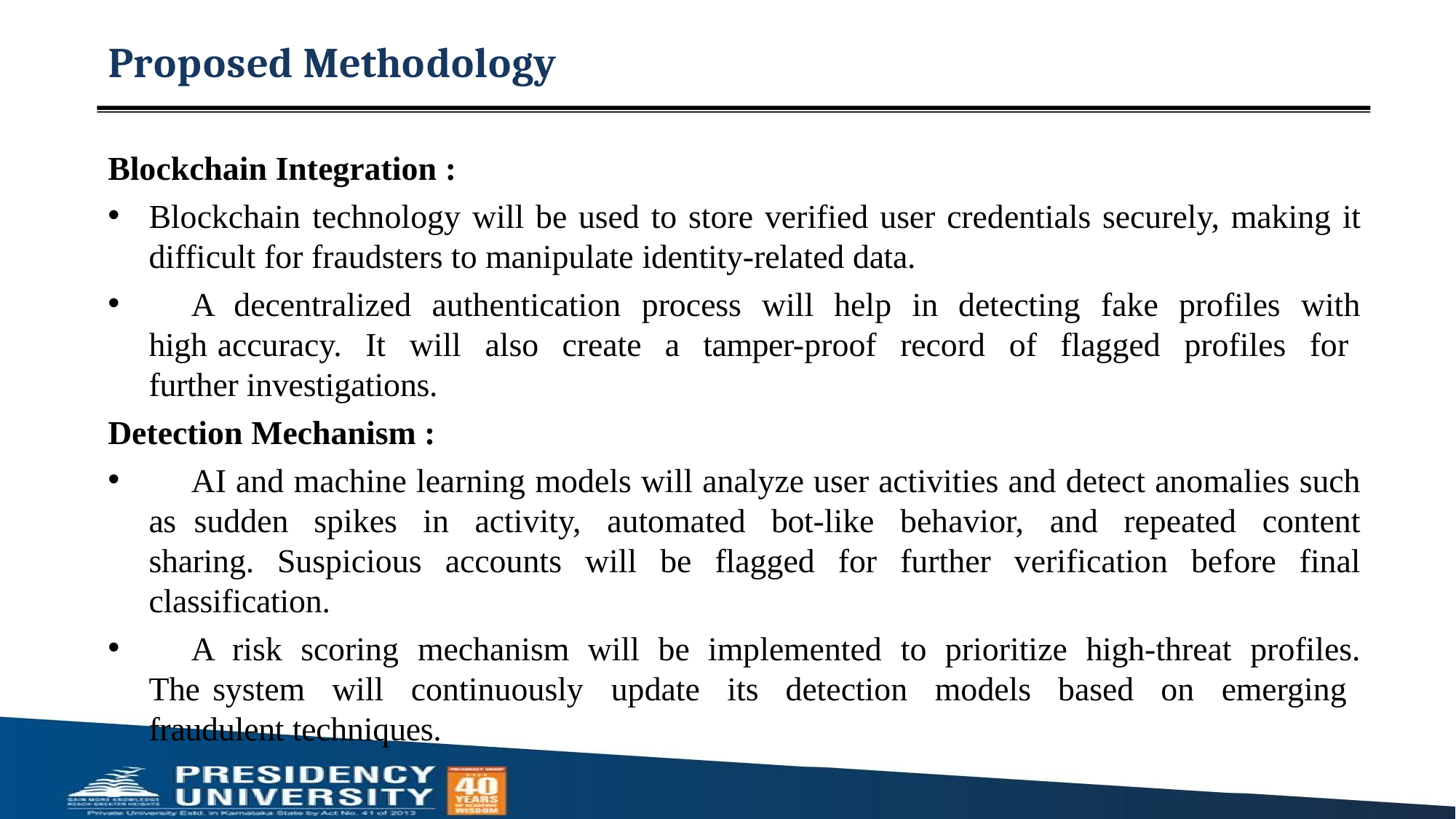

# Proposed Methodology
Blockchain Integration :
Blockchain technology will be used to store verified user credentials securely, making it difficult for fraudsters to manipulate identity-related data.
	A decentralized authentication process will help in detecting fake profiles with high accuracy.  It  will  also  create  a  tamper-proof  record  of  flagged  profiles  for  further investigations.
Detection Mechanism :
	AI and machine learning models will analyze user activities and detect anomalies such as sudden spikes in activity, automated bot-like behavior, and repeated content sharing. Suspicious accounts will be flagged for further verification before final classification.
	A risk scoring mechanism will be implemented to prioritize high-threat profiles. The system  will  continuously  update  its  detection  models  based  on  emerging  fraudulent techniques.